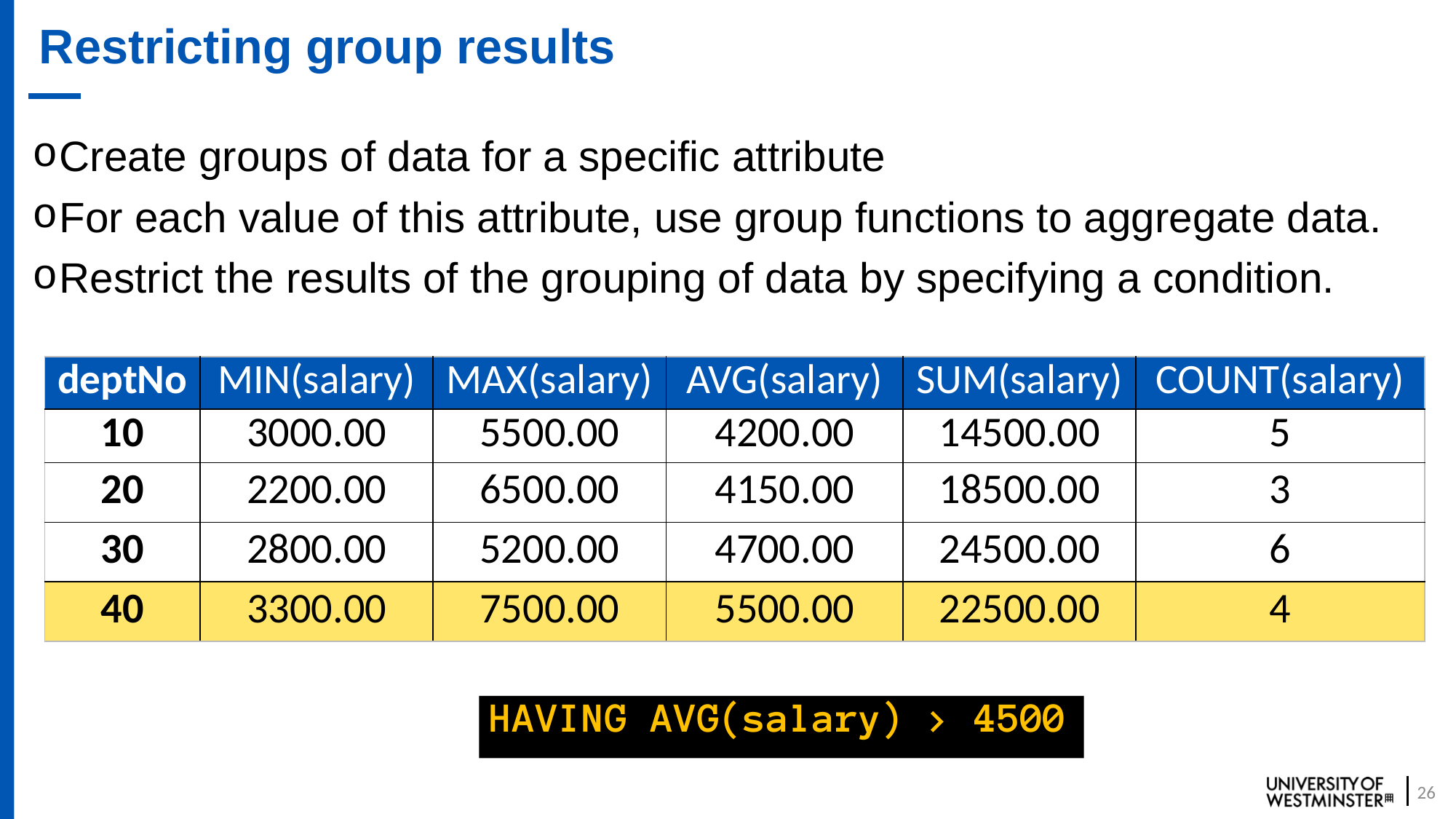

# Restricting group results
Create groups of data for a specific attribute
For each value of this attribute, use group functions to aggregate data.
Restrict the results of the grouping of data by specifying a condition.
| deptNo | MIN(salary) | MAX(salary) | AVG(salary) | SUM(salary) | COUNT(salary) |
| --- | --- | --- | --- | --- | --- |
| 10 | 3000.00 | 5500.00 | 4200.00 | 14500.00 | 5 |
| 20 | 2200.00 | 6500.00 | 4150.00 | 18500.00 | 3 |
| 30 | 2800.00 | 5200.00 | 4700.00 | 24500.00 | 6 |
| 40 | 3300.00 | 7500.00 | 5500.00 | 22500.00 | 4 |
HAVING AVG(salary) > 4500
26